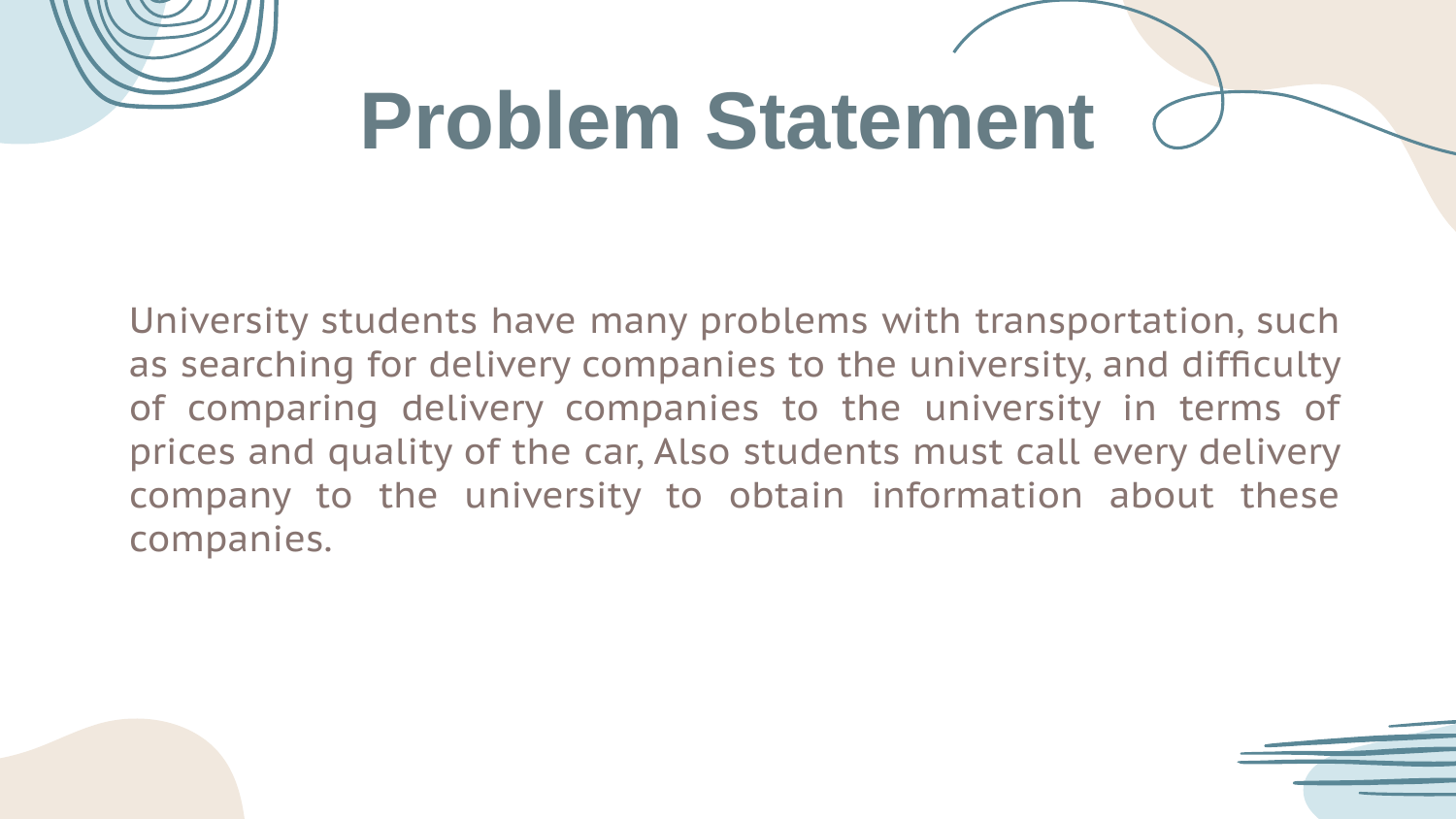

Problem Statement
University students have many problems with transportation, such as searching for delivery companies to the university, and difficulty of comparing delivery companies to the university in terms of prices and quality of the car, Also students must call every delivery company to the university to obtain information about these companies.